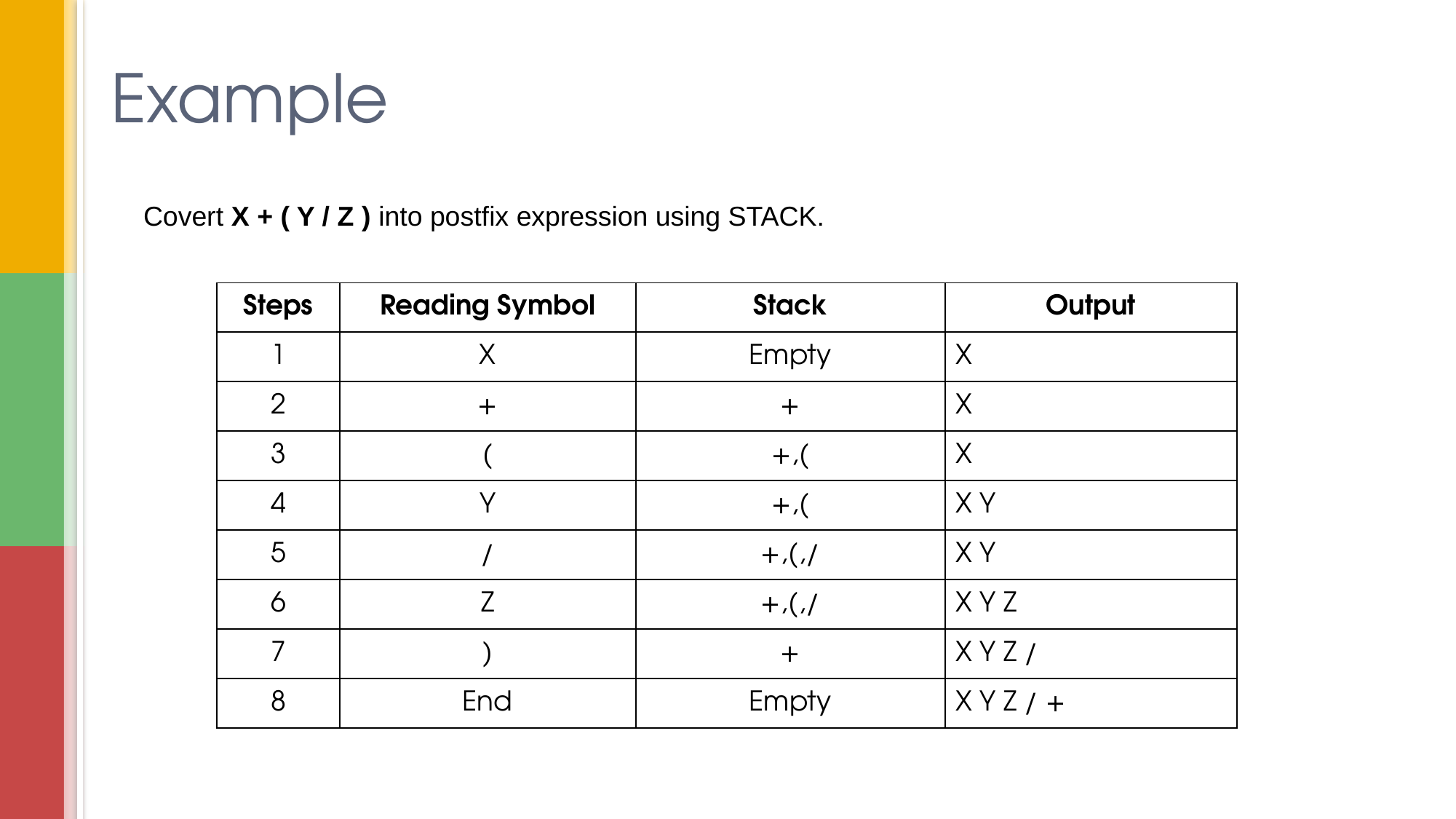

# Example
Covert X + ( Y / Z ) into postfix expression using STACK.
| Steps | Reading Symbol | Stack | Output |
| --- | --- | --- | --- |
| 1 | X | Empty | X |
| 2 | + | + | X |
| 3 | ( | +,( | X |
| 4 | Y | +,( | X Y |
| 5 | / | +,(,/ | X Y |
| 6 | Z | +,(,/ | X Y Z |
| 7 | ) | + | X Y Z / |
| 8 | End | Empty | X Y Z / + |